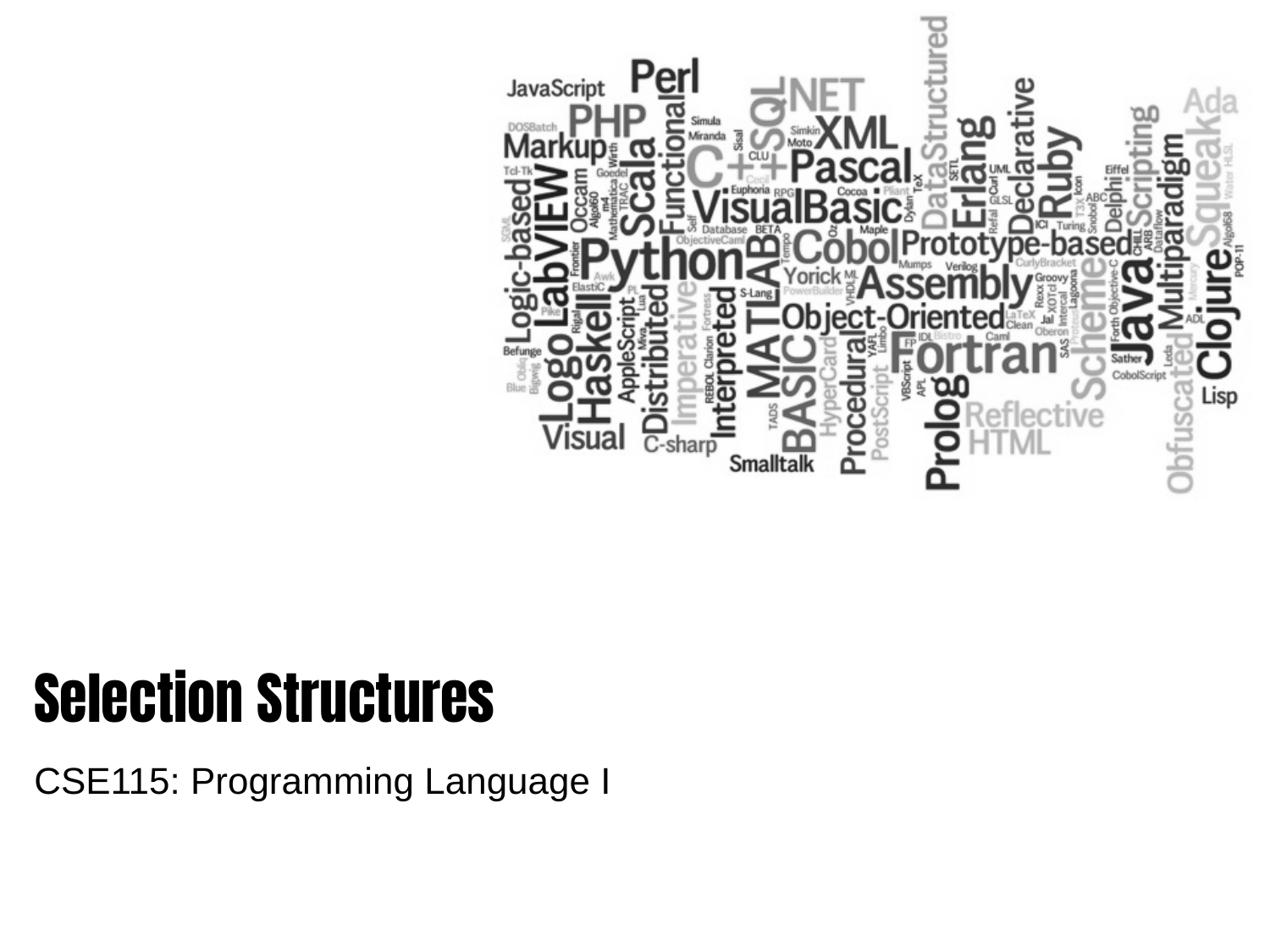

# Selection Structures
CSE115: Programming Language I